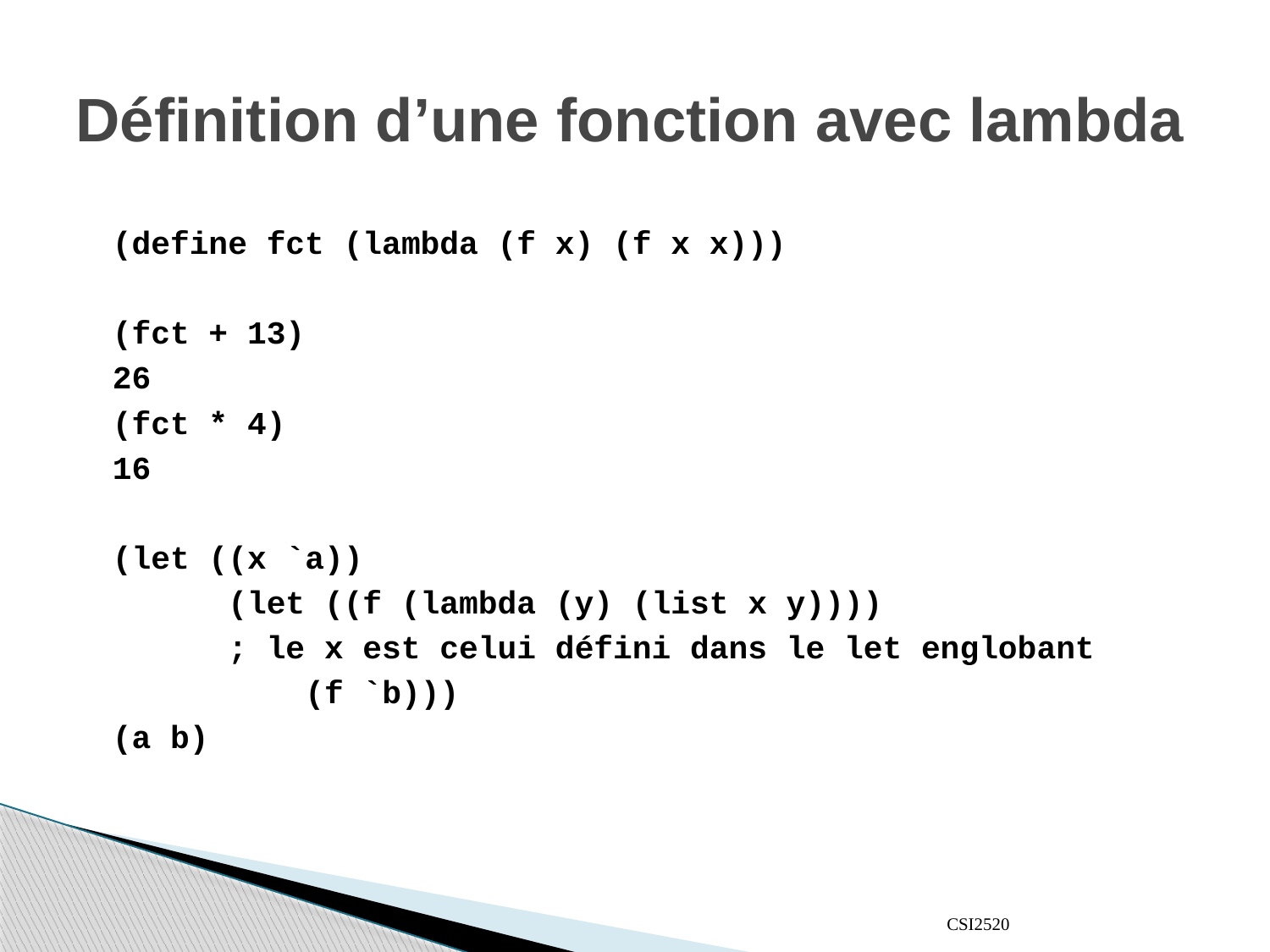

# Définition d’une fonction avec lambda
(define fct (lambda (f x) (f x x)))

(fct + 13)
26
(fct * 4)
16

(let ((x `a))
      (let ((f (lambda (y) (list x y))))
      ; le x est celui défini dans le let englobant
          (f `b)))
(a b)

CSI2520